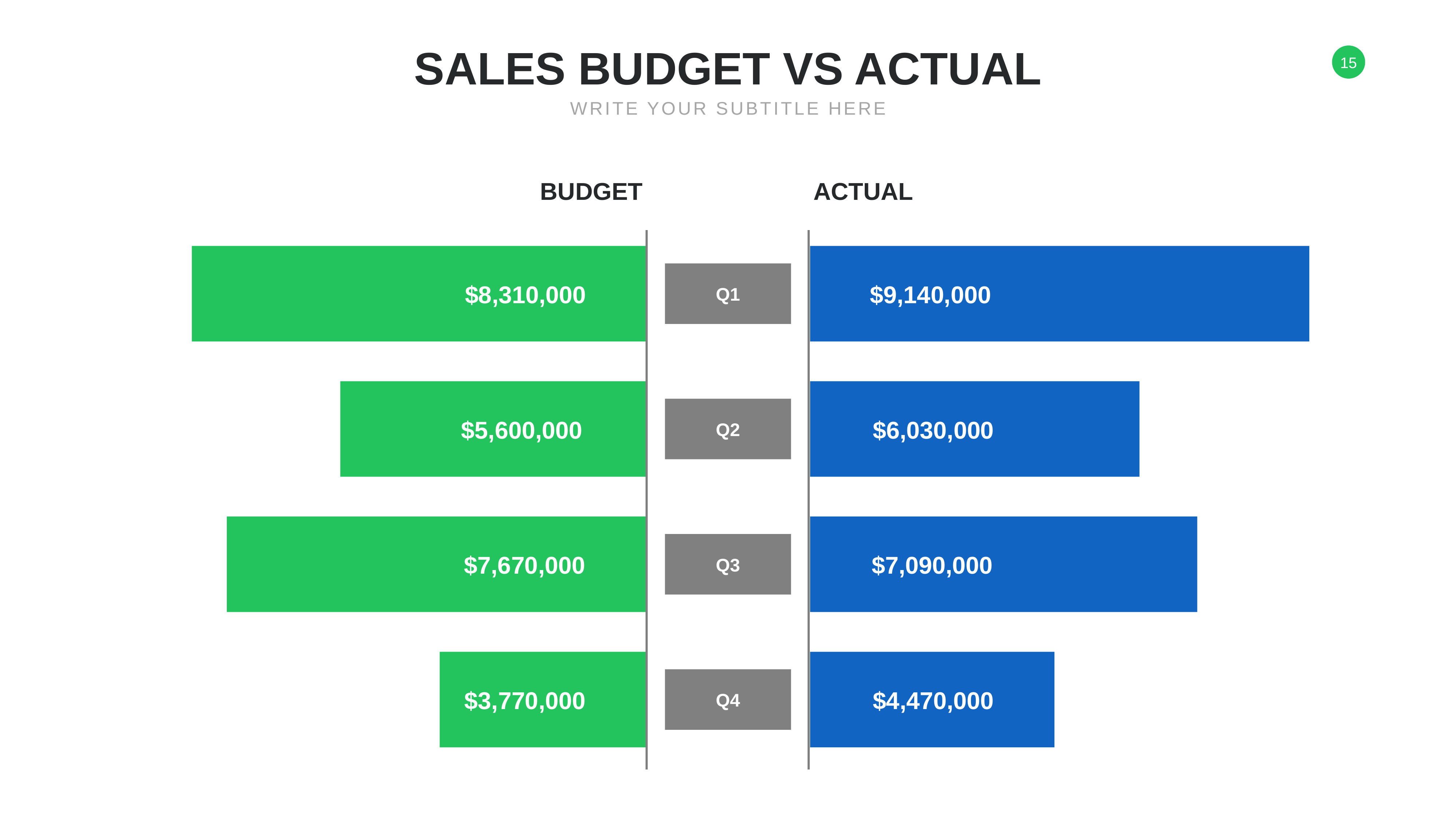

SALES BUDGET VS ACTUAL
WRITE YOUR SUBTITLE HERE
BUDGET
ACTUAL

$8,310,000
$9,140,000
Q1

$5,600,000
$6,030,000
Q2

$7,670,000
$7,090,000
Q3

$3,770,000
$4,470,000
Q4